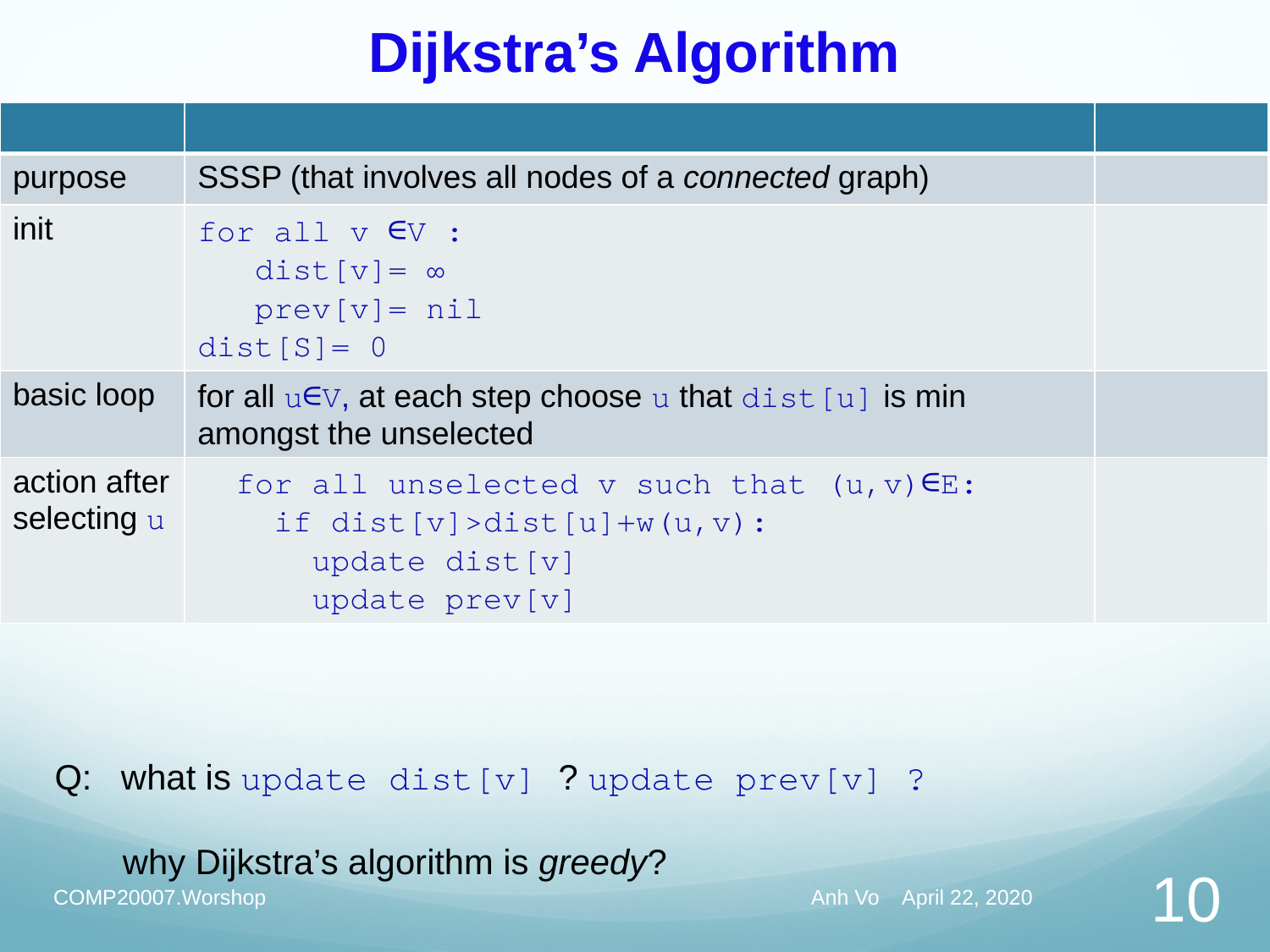

# Dijkstra’s Algorithm
|  |  |  |
| --- | --- | --- |
| purpose | SSSP (that involves all nodes of a connected graph) |  |
| init | for all v ∈V : dist[v]= ∞ prev[v]= nil dist[S]= 0 |  |
| basic loop | for all u∈V, at each step choose u that dist[u] is min amongst the unselected |  |
| action after selecting u | for all unselected v such that (u,v)∈E: if dist[v]>dist[u]+w(u,v): update dist[v] update prev[v] |  |
Q:   what is update dist[v] ? update prev[v] ?

       why Dijkstra’s algorithm is greedy?
COMP20007.Worshop
Anh Vo    April 22, 2020
10